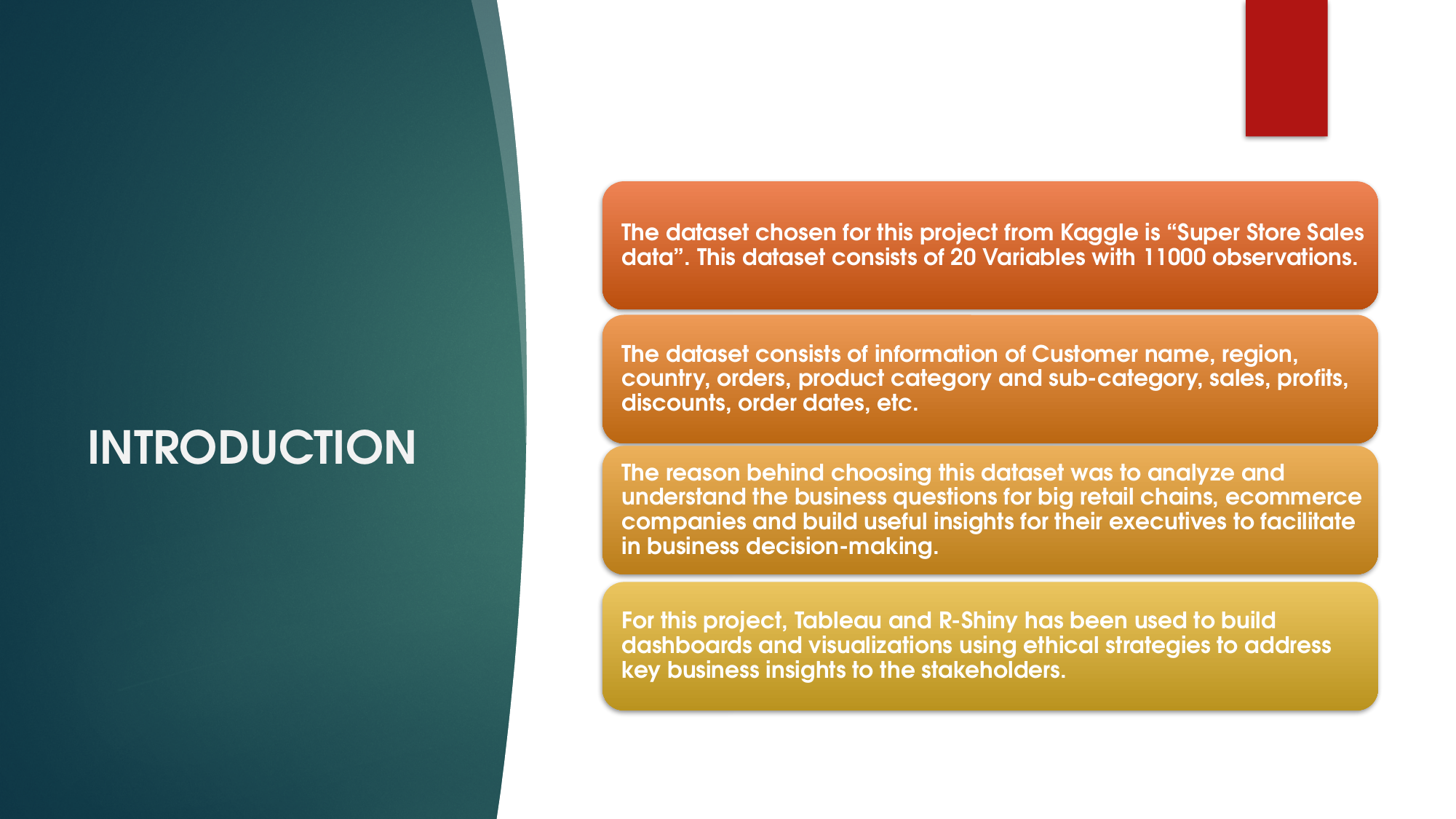

# INTRODUCTION
The dataset chosen for this project from Kaggle is “Super Store Sales data”. This dataset consists of 20 Variables with 11000 observations.
The dataset consists of information of Customer name, region, country, orders, product category and sub-category, sales, profits, discounts, order dates, etc.
The reason behind choosing this dataset was to analyze and understand the business questions for big retail chains, ecommerce companies and build useful insights for their executives to facilitate in business decision-making.
For this project, Tableau and R-Shiny has been used to build dashboards and visualizations using ethical strategies to address key business insights to the stakeholders.